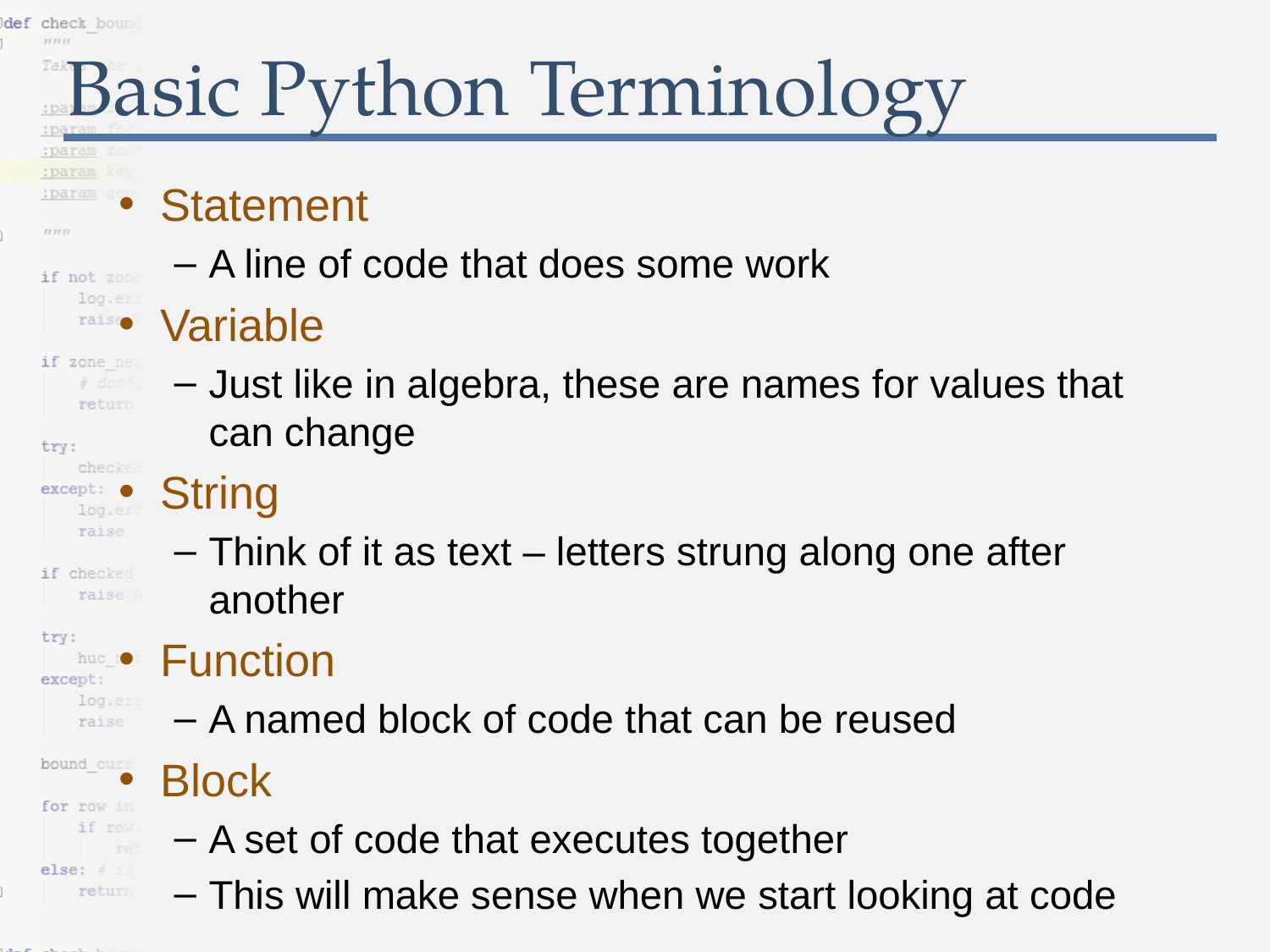

# Basic Python Terminology
Statement
A line of code that does some work
Variable
Just like in algebra, these are names for values that can change
String
Think of it as text – letters strung along one after another
Function
A named block of code that can be reused
Block
A set of code that executes together
This will make sense when we start looking at code